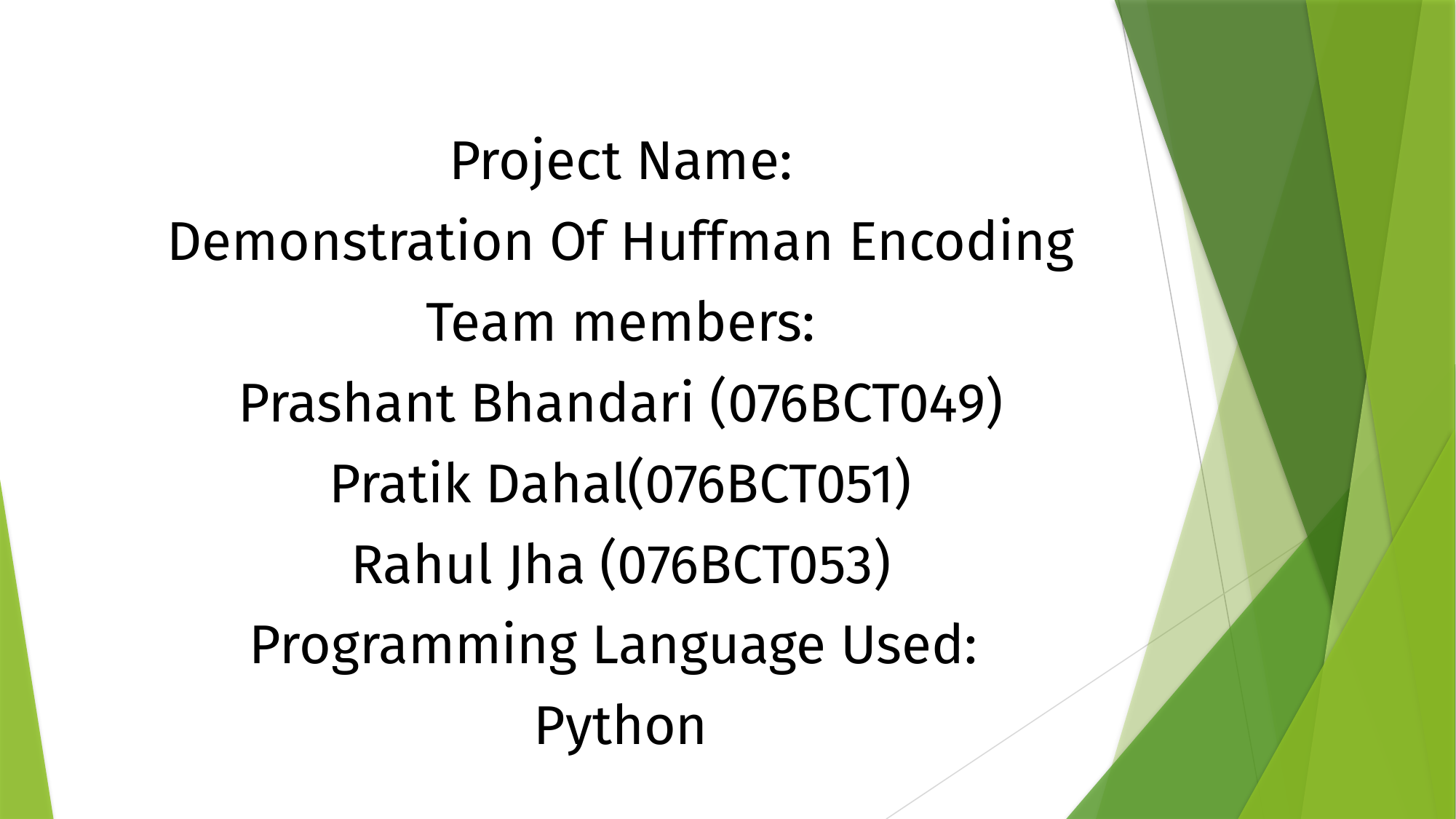

Project Name:
Demonstration Of Huffman Encoding
Team members:
Prashant Bhandari (076BCT049)
Pratik Dahal(076BCT051)
Rahul Jha (076BCT053)
Programming Language Used:
Python